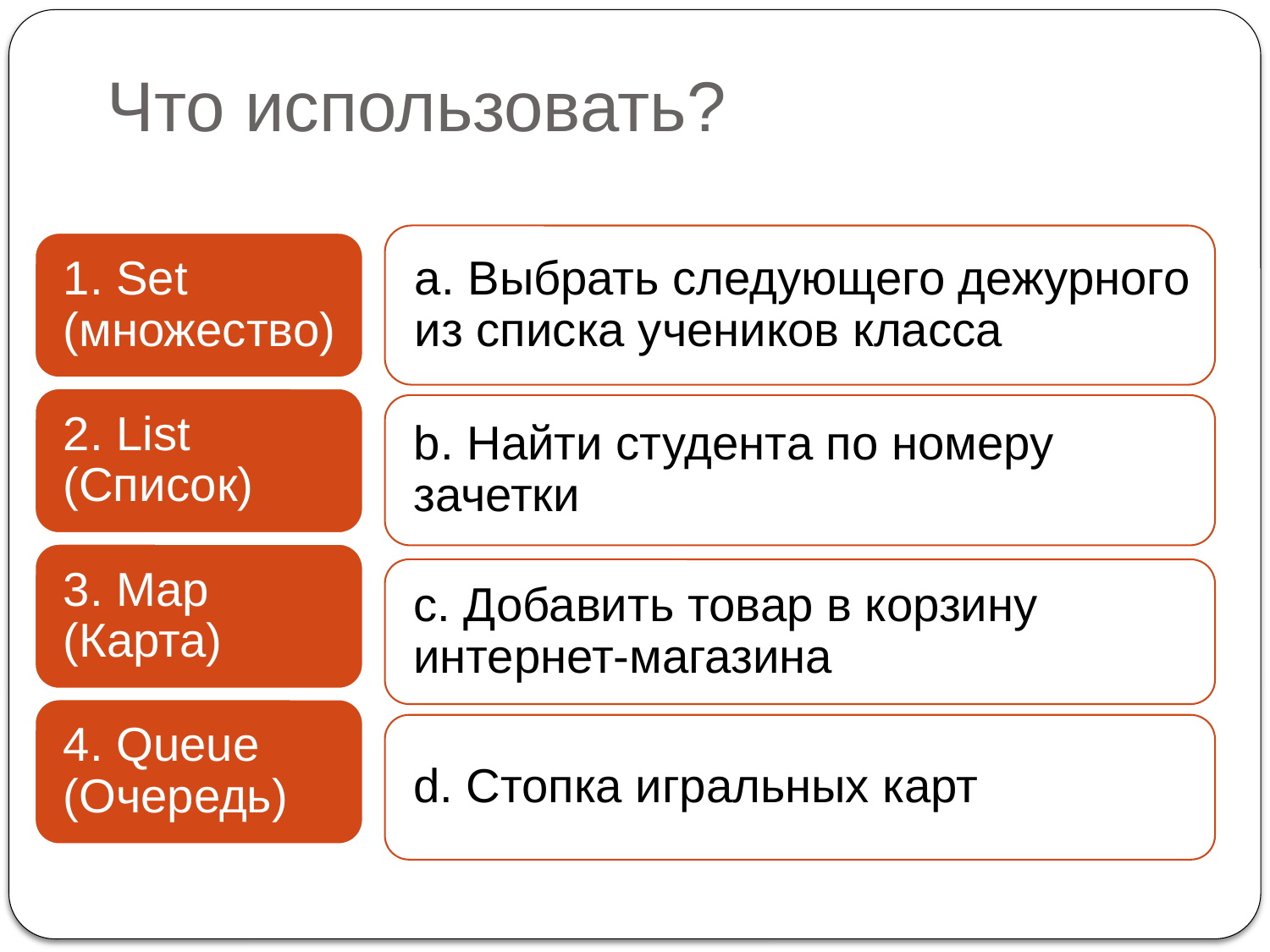

# Что использовать?
a. Выбрать следующего дежурного из списка учеников класса
b. Найти студента по номеру зачетки
c. Добавить товар в корзину интернет-магазина
d. Стопка игральных карт
1. Set (множество)
2. List (Список)
3. Map (Карта)
4. Queue (Очередь)